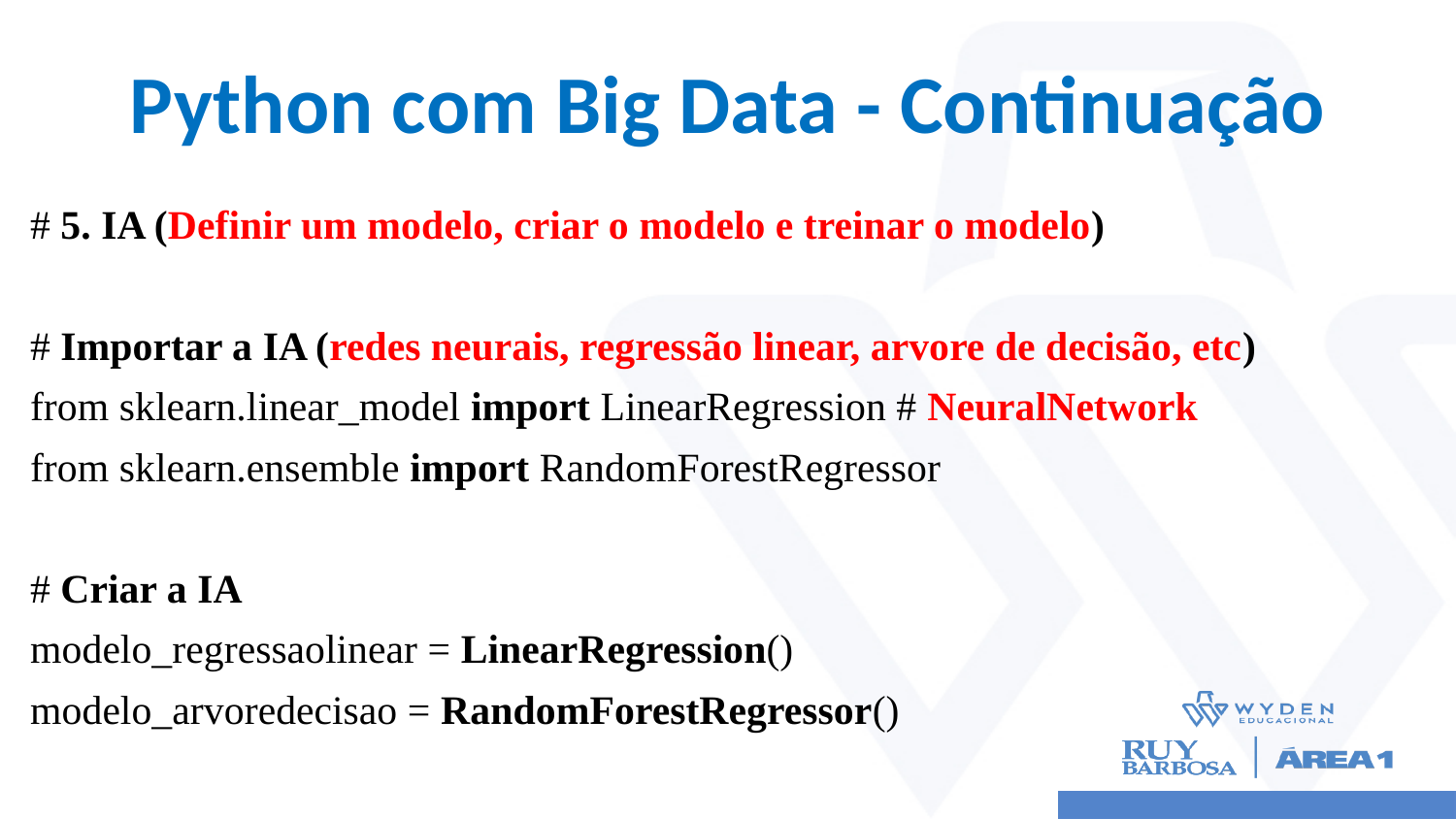

# Python com Big Data - Continuação
# 5. IA (Definir um modelo, criar o modelo e treinar o modelo)

# Importar a IA (redes neurais, regressão linear, arvore de decisão, etc)
from sklearn.linear_model import LinearRegression # NeuralNetwork
from sklearn.ensemble import RandomForestRegressor

# Criar a IA
modelo_regressaolinear = LinearRegression()
modelo_arvoredecisao = RandomForestRegressor()